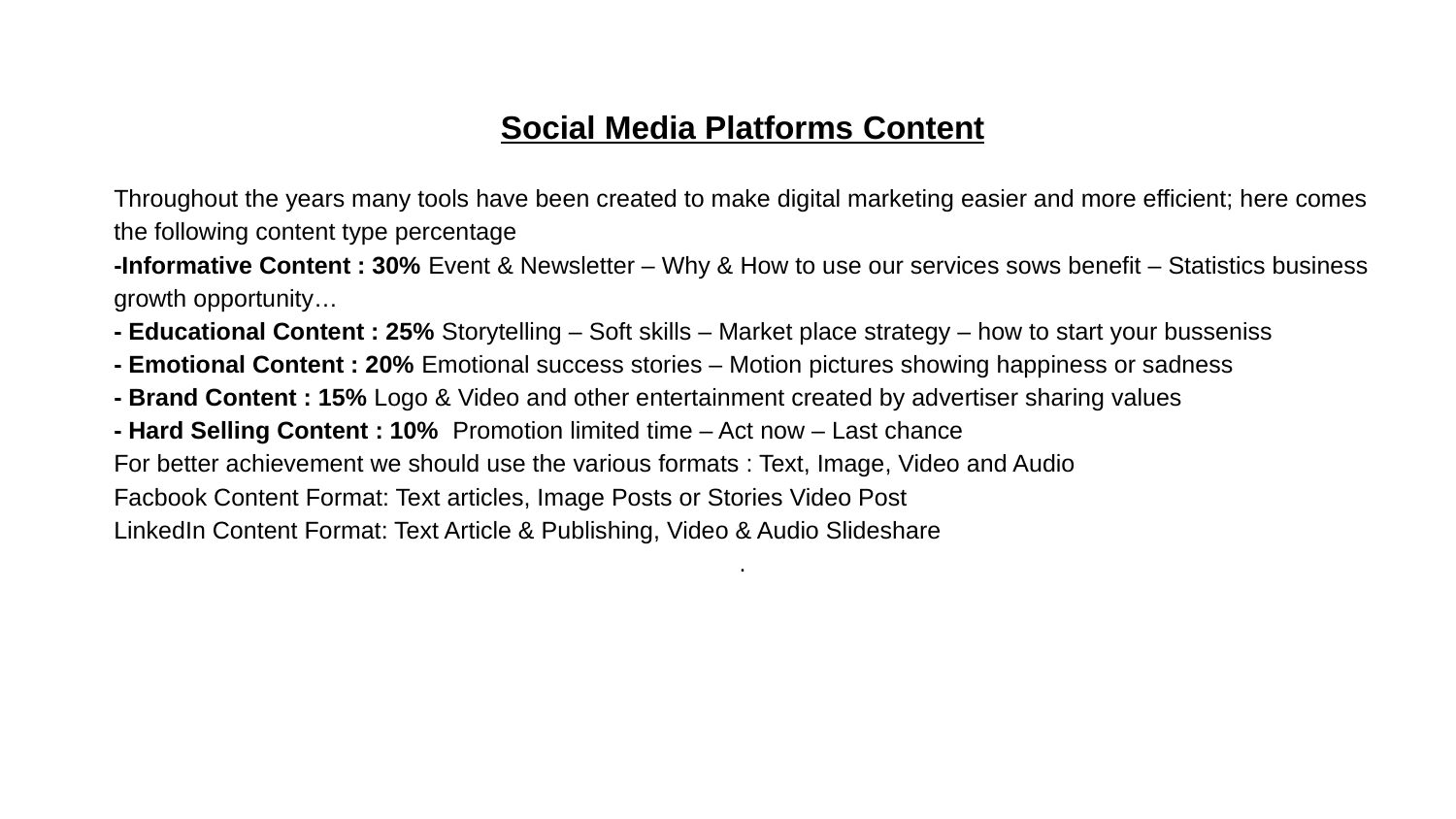

Social Media Platforms Content

Throughout the years many tools have been created to make digital marketing easier and more efficient; here comes the following content type percentage
-Informative Content : 30% Event & Newsletter – Why & How to use our services sows benefit – Statistics business growth opportunity…
- Educational Content : 25% Storytelling – Soft skills – Market place strategy – how to start your busseniss
- Emotional Content : 20% Emotional success stories – Motion pictures showing happiness or sadness
- Brand Content : 15% Logo & Video and other entertainment created by advertiser sharing values
- Hard Selling Content : 10%  Promotion limited time – Act now – Last chance
For better achievement we should use the various formats : Text, Image, Video and Audio
Facbook Content Format: Text articles, Image Posts or Stories Video Post
LinkedIn Content Format: Text Article & Publishing, Video & Audio Slideshare
.